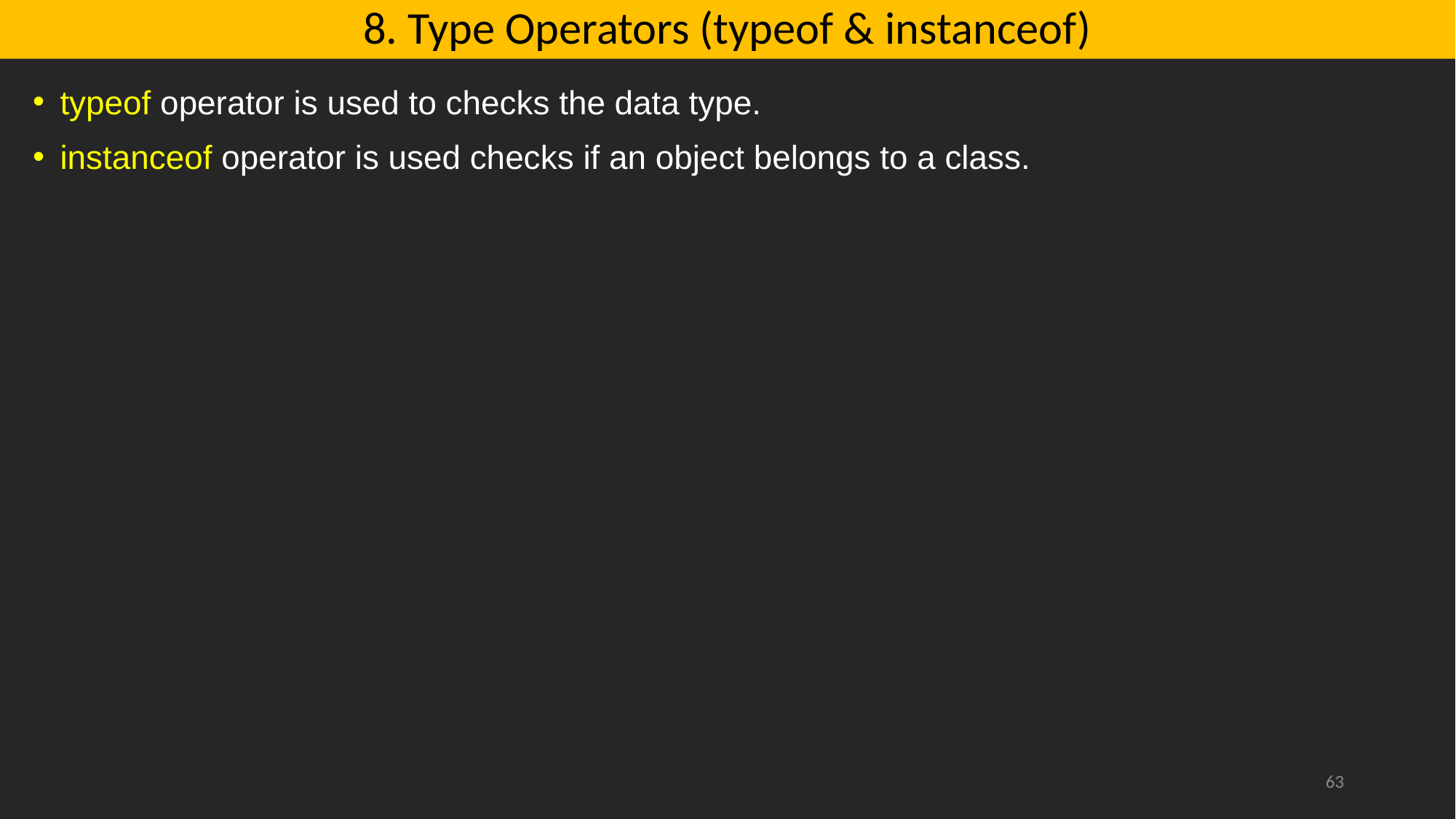

# 8. Type Operators (typeof & instanceof)
typeof operator is used to checks the data type.
instanceof operator is used checks if an object belongs to a class.

63